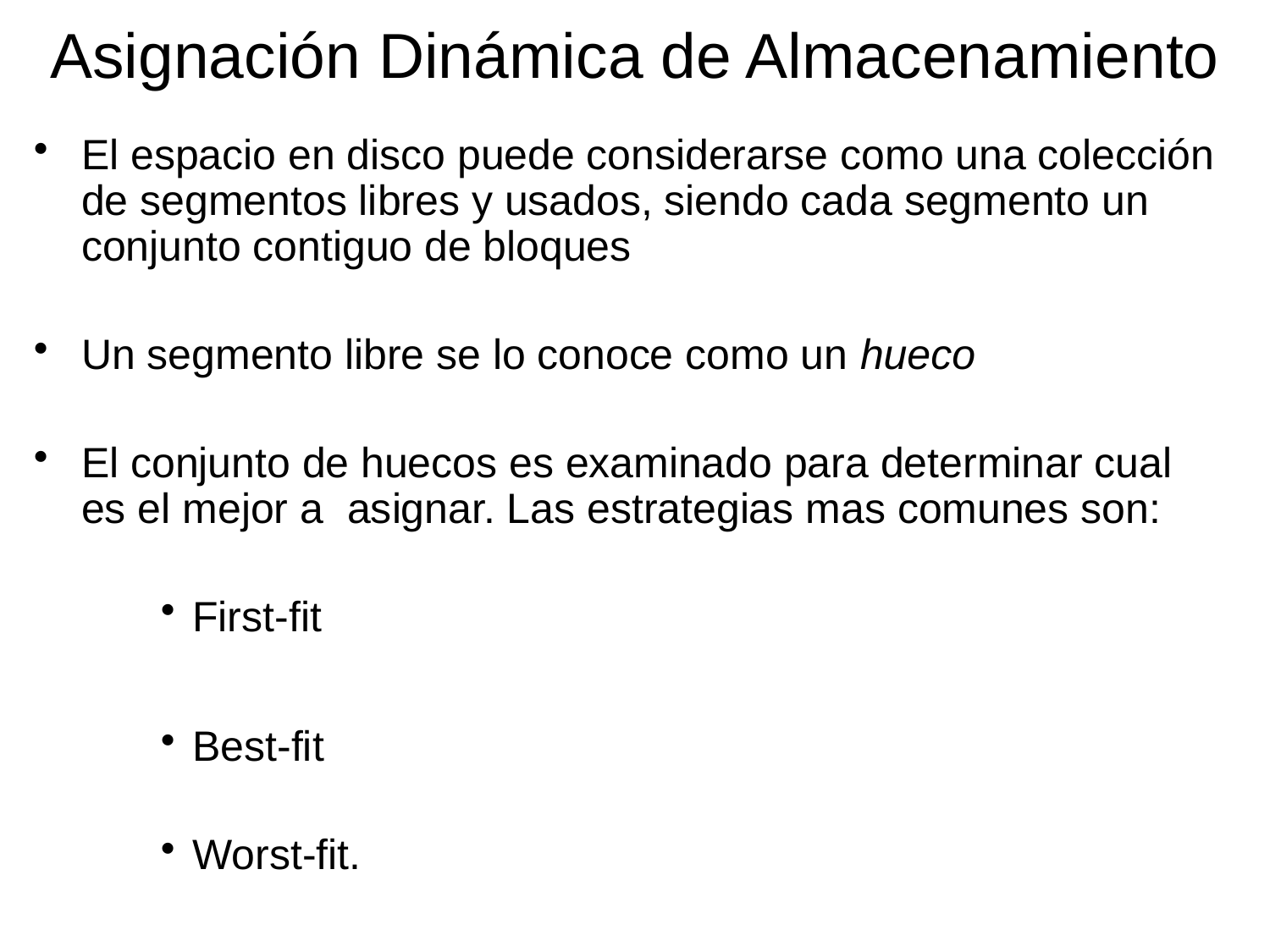

# Asignación Dinámica de Almacenamiento
El espacio en disco puede considerarse como una colección de segmentos libres y usados, siendo cada segmento un conjunto contiguo de bloques

Un segmento libre se lo conoce como un hueco

El conjunto de huecos es examinado para determinar cual es el mejor a  asignar. Las estrategias mas comunes son:

First-fit

Best-fit

Worst-fit.